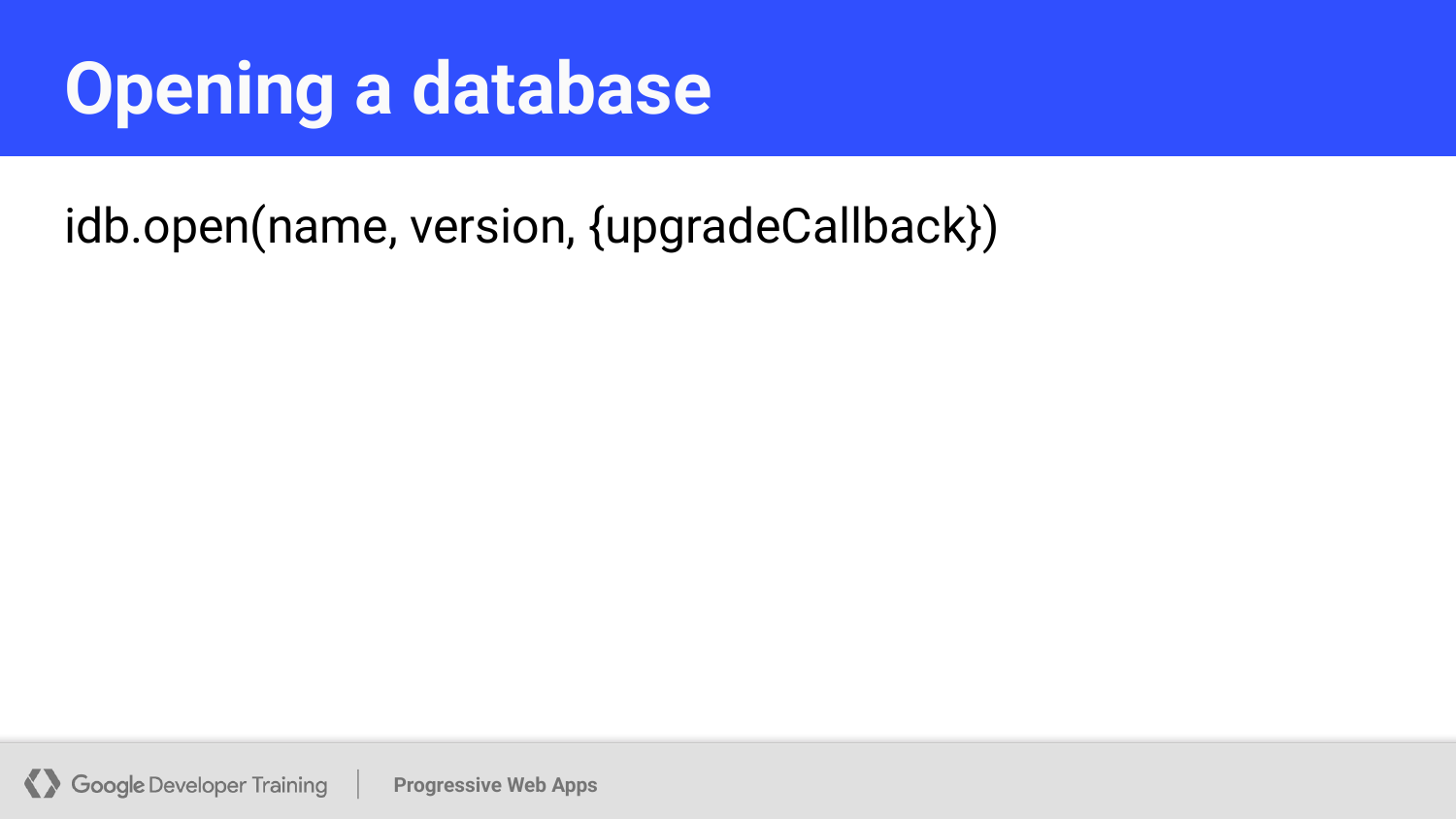

# Opening a database
idb.open(name, version, {upgradeCallback})